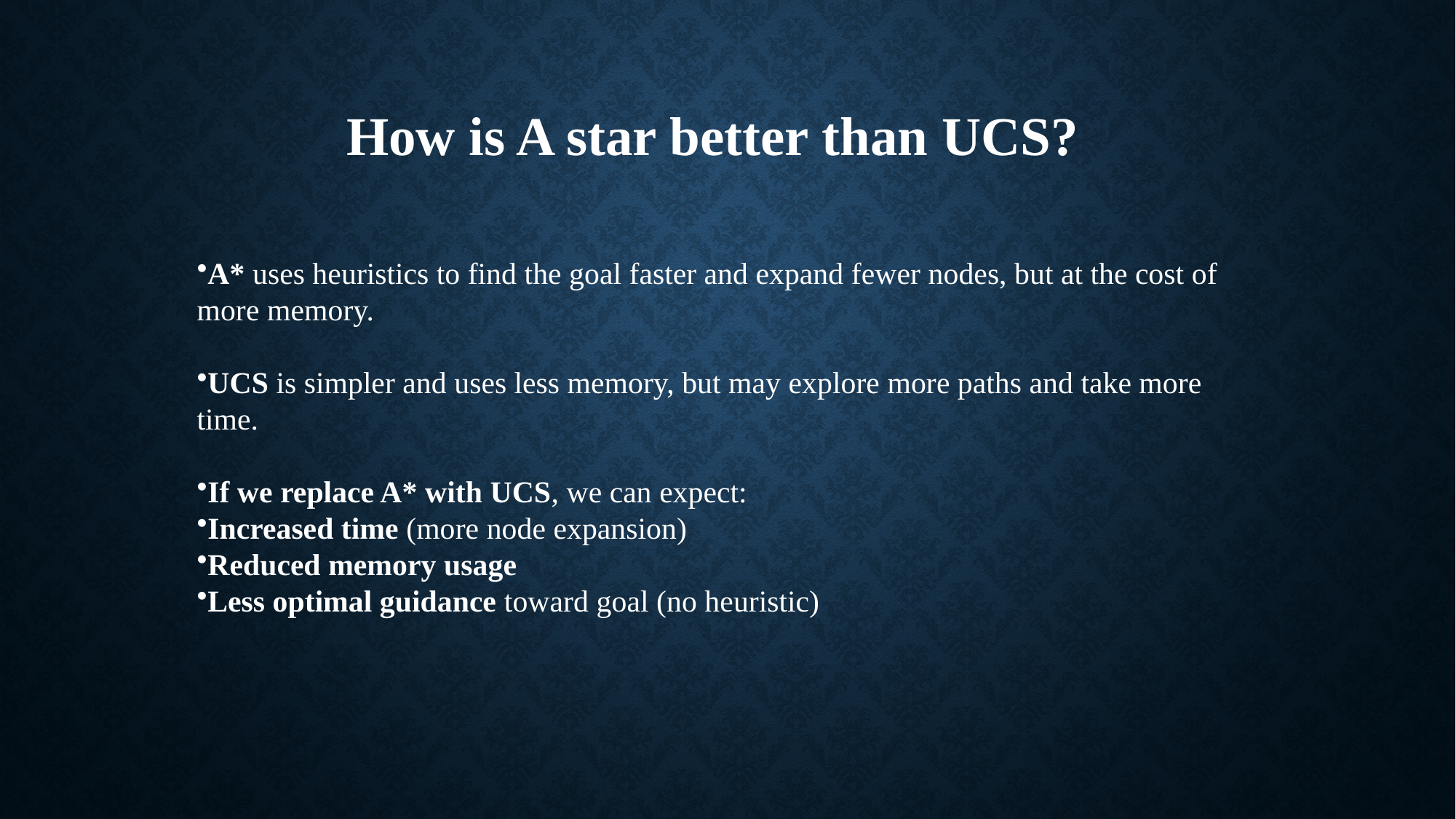

How is A star better than UCS?
A* uses heuristics to find the goal faster and expand fewer nodes, but at the cost of more memory.

UCS is simpler and uses less memory, but may explore more paths and take more time.

If we replace A* with UCS, we can expect:
Increased time (more node expansion)
Reduced memory usage
Less optimal guidance toward goal (no heuristic)